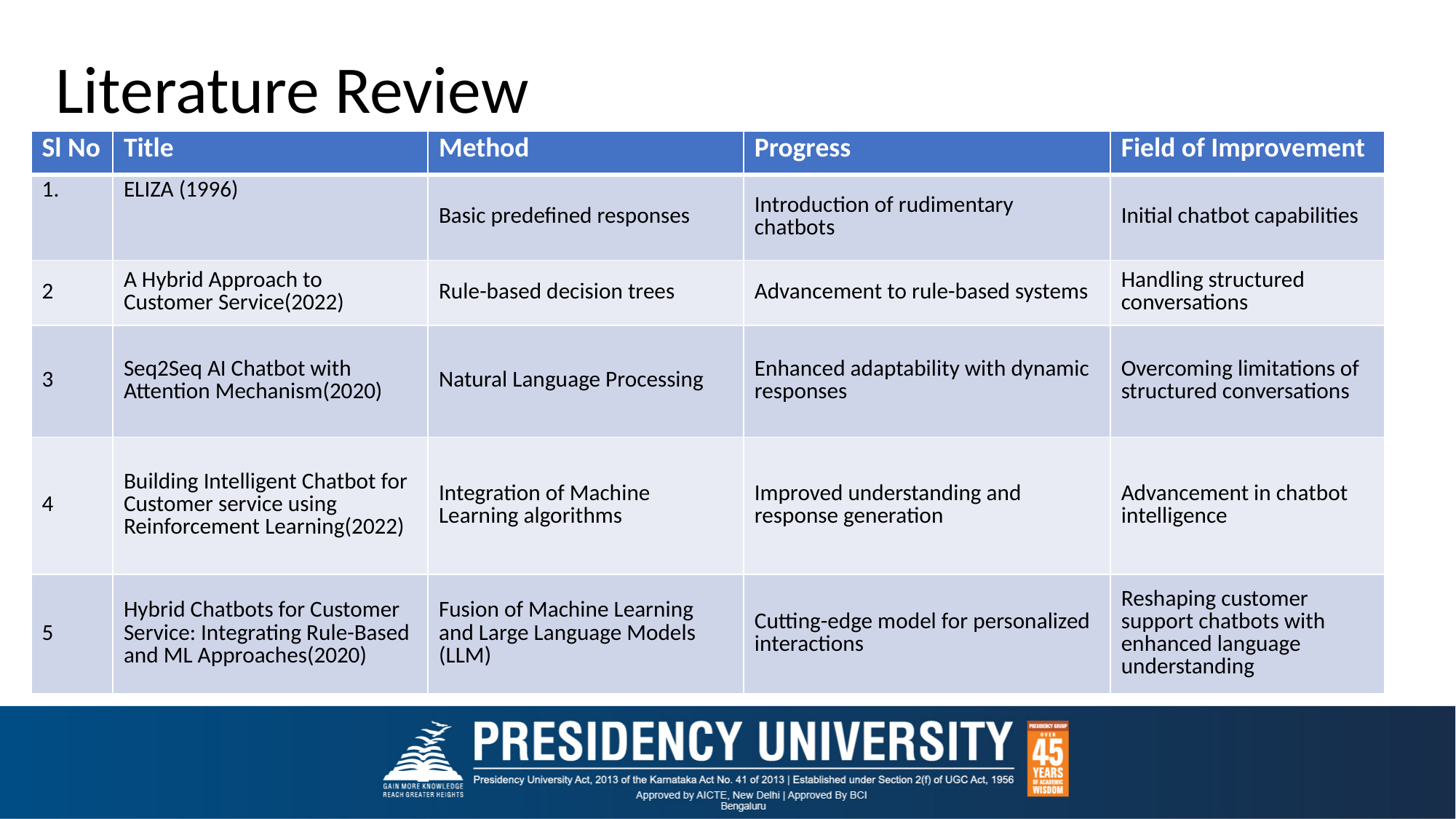

# Literature Review
| Sl No | Title | Method | Progress | Field of Improvement |
| --- | --- | --- | --- | --- |
| 1. | ELIZA (1996) | Basic predefined responses | Introduction of rudimentary chatbots | Initial chatbot capabilities |
| 2 | A Hybrid Approach to Customer Service(2022) | Rule-based decision trees | Advancement to rule-based systems | Handling structured conversations |
| 3 | Seq2Seq AI Chatbot with Attention Mechanism(2020) | Natural Language Processing | Enhanced adaptability with dynamic responses | Overcoming limitations of structured conversations |
| 4 | Building Intelligent Chatbot for Customer service using Reinforcement Learning(2022) | Integration of Machine Learning algorithms | Improved understanding and response generation | Advancement in chatbot intelligence |
| 5 | Hybrid Chatbots for Customer Service: Integrating Rule-Based and ML Approaches(2020) | Fusion of Machine Learning and Large Language Models (LLM) | Cutting-edge model for personalized interactions | Reshaping customer support chatbots with enhanced language understanding |